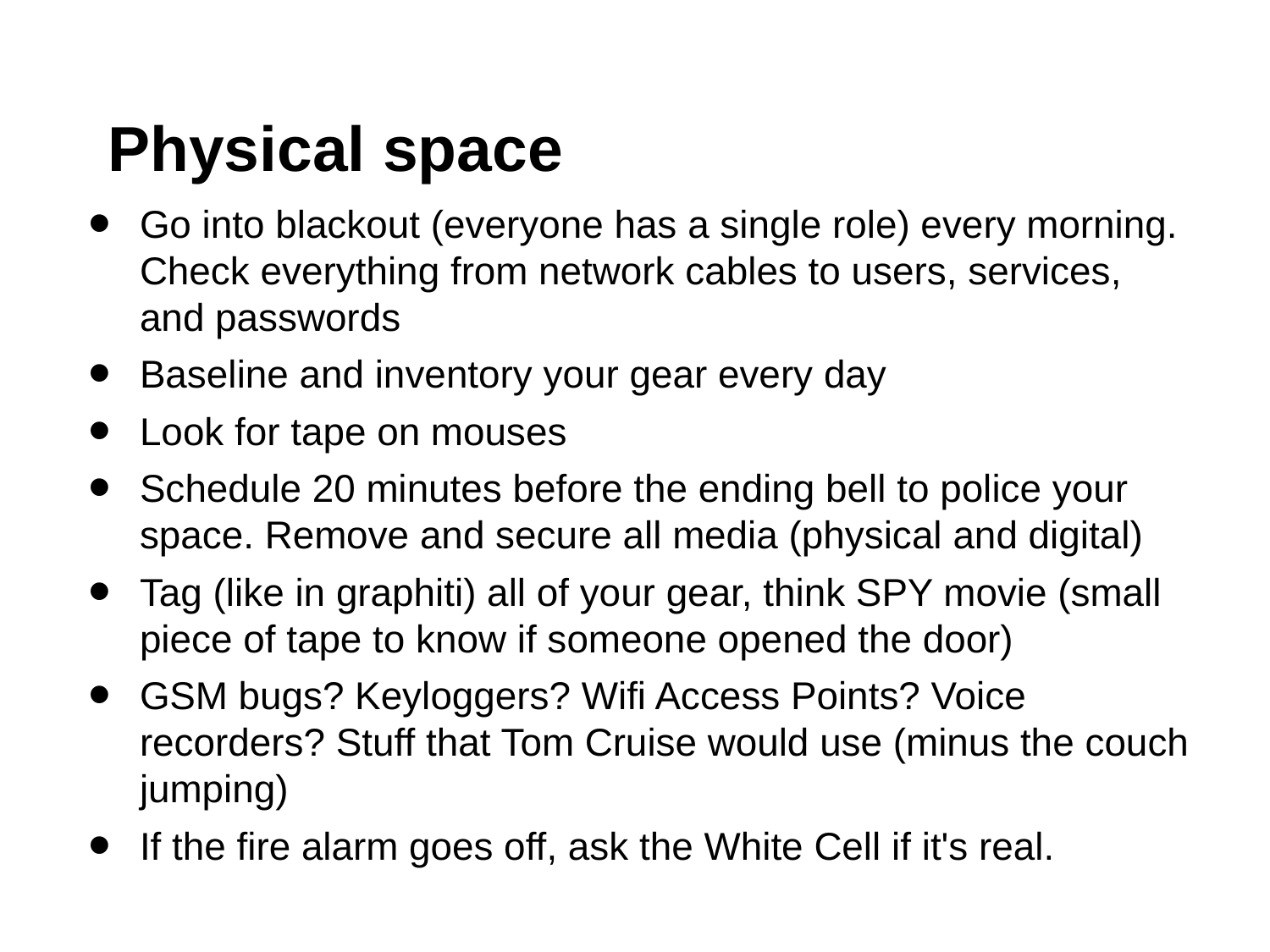

# Physical space
Go into blackout (everyone has a single role) every morning. Check everything from network cables to users, services, and passwords
Baseline and inventory your gear every day
Look for tape on mouses
Schedule 20 minutes before the ending bell to police your space. Remove and secure all media (physical and digital)
Tag (like in graphiti) all of your gear, think SPY movie (small piece of tape to know if someone opened the door)
GSM bugs? Keyloggers? Wifi Access Points? Voice recorders? Stuff that Tom Cruise would use (minus the couch jumping)
If the fire alarm goes off, ask the White Cell if it's real.